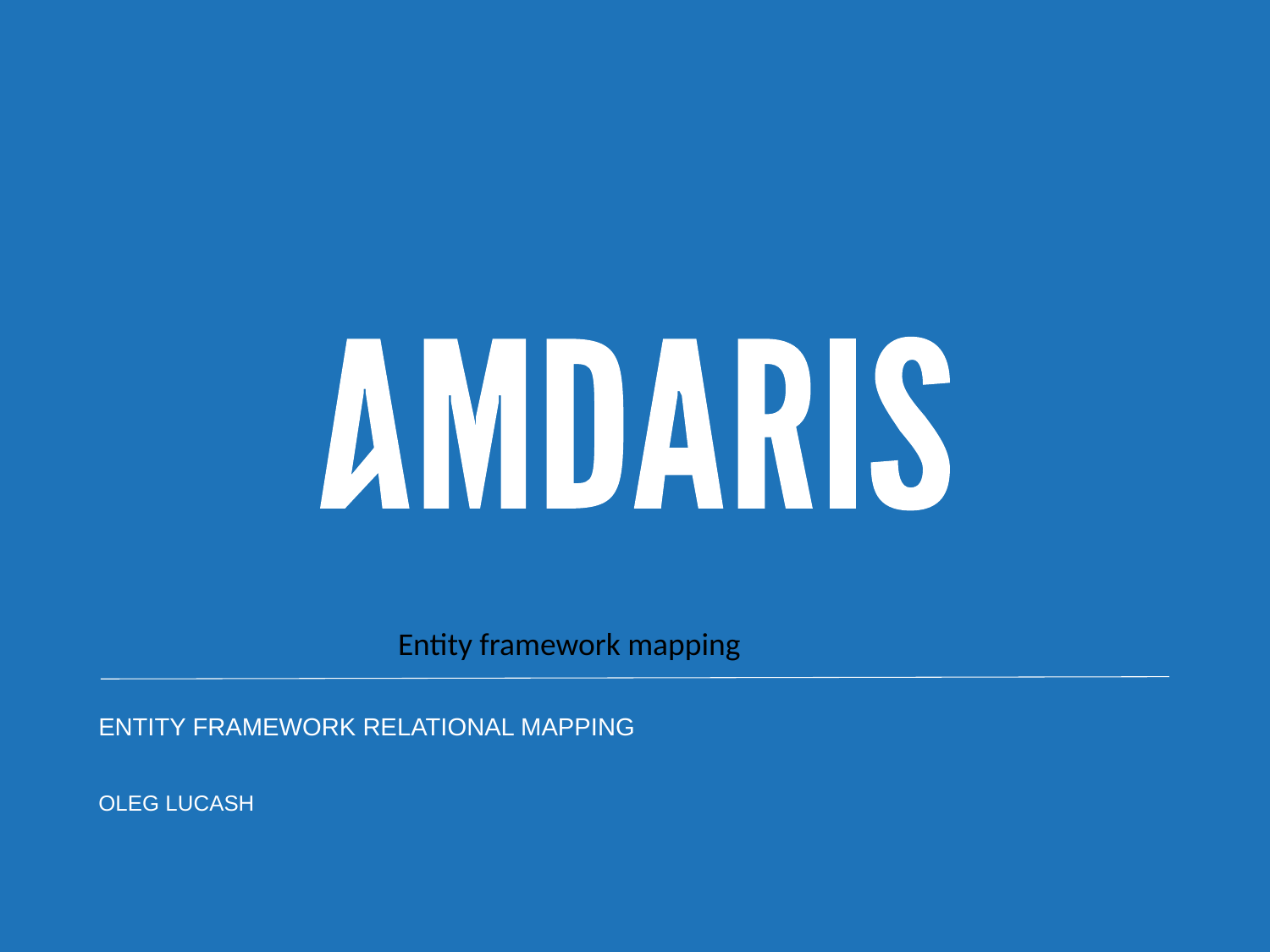

Entity framework mapping
# Entity framework Relational mapping
OLEG LUCASH